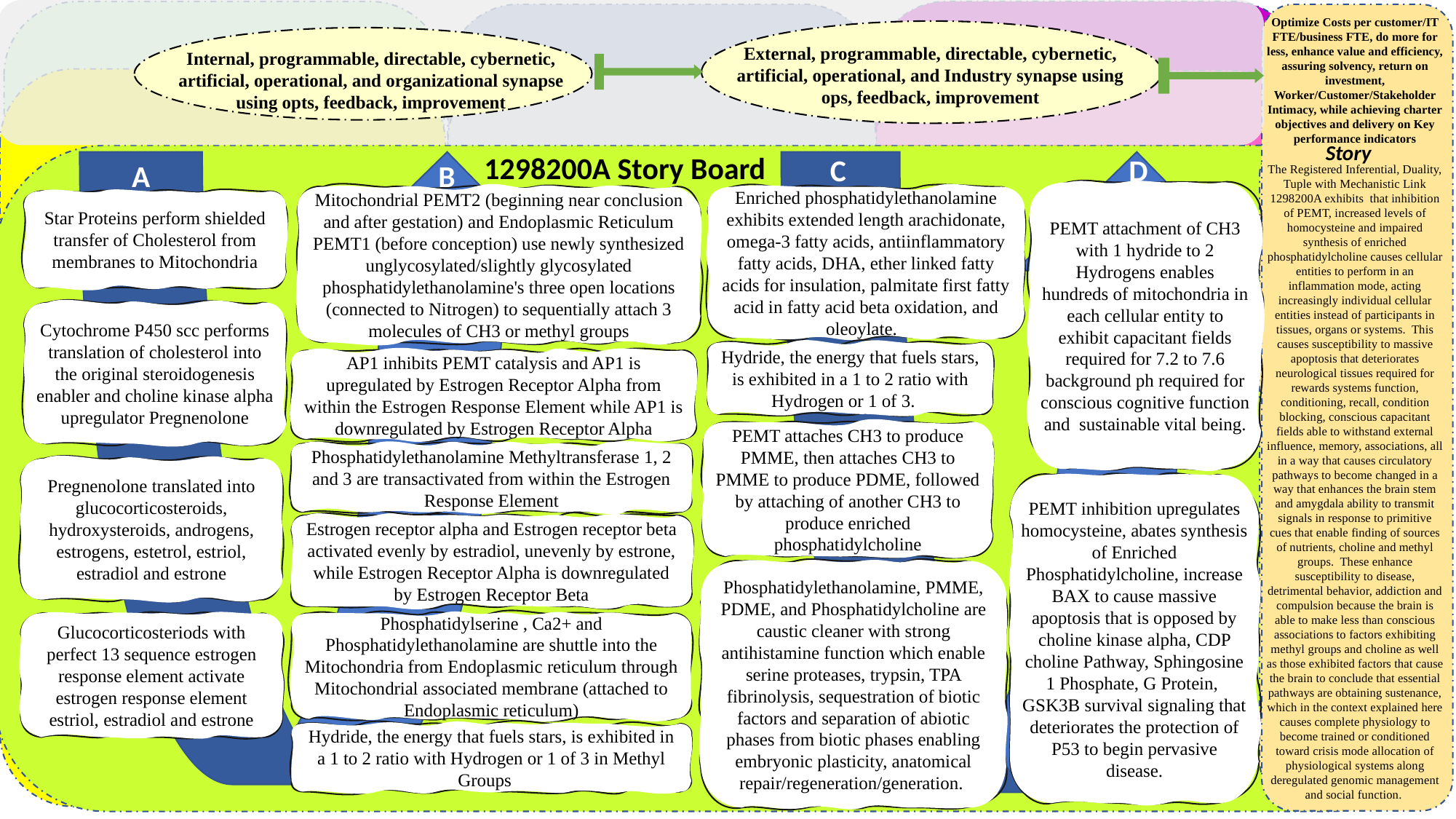

z
z
z

Optimize Costs per customer/IT FTE/business FTE, do more for less, enhance value and efficiency, assuring solvency, return on investment, Worker/Customer/Stakeholder Intimacy, while achieving charter objectives and delivery on Key performance indicators

External, programmable, directable, cybernetic, artificial, operational, and Industry synapse using ops, feedback, improvement
Internal, programmable, directable, cybernetic, artificial, operational, and organizational synapse using opts, feedback, improvement

z
z
z
Story

1298200A Story Board

C
D
A
B

The Registered Inferential, Duality, Tuple with Mechanistic Link 1298200A exhibits  that inhibition of PEMT, increased levels of homocysteine and impaired synthesis of enriched phosphatidylcholine causes cellular entities to perform in an inflammation mode, acting increasingly individual cellular entities instead of participants in tissues, organs or systems.  This causes susceptibility to massive apoptosis that deteriorates neurological tissues required for rewards systems function, conditioning, recall, condition blocking, conscious capacitant fields able to withstand external influence, memory, associations, all in a way that causes circulatory pathways to become changed in a way that enhances the brain stem and amygdala ability to transmit signals in response to primitive cues that enable finding of sources of nutrients, choline and methyl groups.  These enhance susceptibility to disease, detrimental behavior, addiction and compulsion because the brain is able to make less than conscious associations to factors exhibiting methyl groups and choline as well as those exhibited factors that cause the brain to conclude that essential pathways are obtaining sustenance, which in the context explained here causes complete physiology to become trained or conditioned toward crisis mode allocation of physiological systems along deregulated genomic management and social function.
PEMT attachment of CH3 with 1 hydride to 2 Hydrogens enables hundreds of mitochondria in each cellular entity to exhibit capacitant fields required for 7.2 to 7.6 background ph required for conscious cognitive function and  sustainable vital being.
Mitochondrial PEMT2 (beginning near conclusion and after gestation) and Endoplasmic Reticulum PEMT1 (before conception) use newly synthesized unglycosylated/slightly glycosylated phosphatidylethanolamine's three open locations (connected to Nitrogen) to sequentially attach 3 molecules of CH3 or methyl groups
Enriched phosphatidylethanolamine exhibits extended length arachidonate, omega-3 fatty acids, antiinflammatory fatty acids, DHA, ether linked fatty acids for insulation, palmitate first fatty acid in fatty acid beta oxidation, and oleoylate.
Star Proteins perform shielded transfer of Cholesterol from membranes to Mitochondria
Cytochrome P450 scc performs translation of cholesterol into the original steroidogenesis enabler and choline kinase alpha upregulator Pregnenolone
Hydride, the energy that fuels stars, is exhibited in a 1 to 2 ratio with Hydrogen or 1 of 3.
AP1 inhibits PEMT catalysis and AP1 is upregulated by Estrogen Receptor Alpha from within the Estrogen Response Element while AP1 is downregulated by Estrogen Receptor Alpha
PEMT attaches CH3 to produce PMME, then attaches CH3 to PMME to produce PDME, followed by attaching of another CH3 to produce enriched phosphatidylcholine
Phosphatidylethanolamine Methyltransferase 1, 2 and 3 are transactivated from within the Estrogen Response Element
Pregnenolone translated into glucocorticosteroids, hydroxysteroids, androgens, estrogens, estetrol, estriol, estradiol and estrone
PEMT inhibition upregulates homocysteine, abates synthesis of Enriched Phosphatidylcholine, increase BAX to cause massive apoptosis that is opposed by choline kinase alpha, CDP choline Pathway, Sphingosine 1 Phosphate, G Protein,  GSK3B survival signaling that deteriorates the protection of P53 to begin pervasive disease.
Estrogen receptor alpha and Estrogen receptor beta activated evenly by estradiol, unevenly by estrone, while Estrogen Receptor Alpha is downregulated by Estrogen Receptor Beta
Phosphatidylethanolamine, PMME, PDME, and Phosphatidylcholine are caustic cleaner with strong antihistamine function which enable serine proteases, trypsin, TPA fibrinolysis, sequestration of biotic factors and separation of abiotic phases from biotic phases enabling embryonic plasticity, anatomical repair/regeneration/generation.
Glucocorticosteriods with perfect 13 sequence estrogen response element activate estrogen response element estriol, estradiol and estrone
Phosphatidylserine , Ca2+ and Phosphatidylethanolamine are shuttle into the Mitochondria from Endoplasmic reticulum through Mitochondrial associated membrane (attached to Endoplasmic reticulum)
Hydride, the energy that fuels stars, is exhibited in a 1 to 2 ratio with Hydrogen or 1 of 3 in Methyl Groups